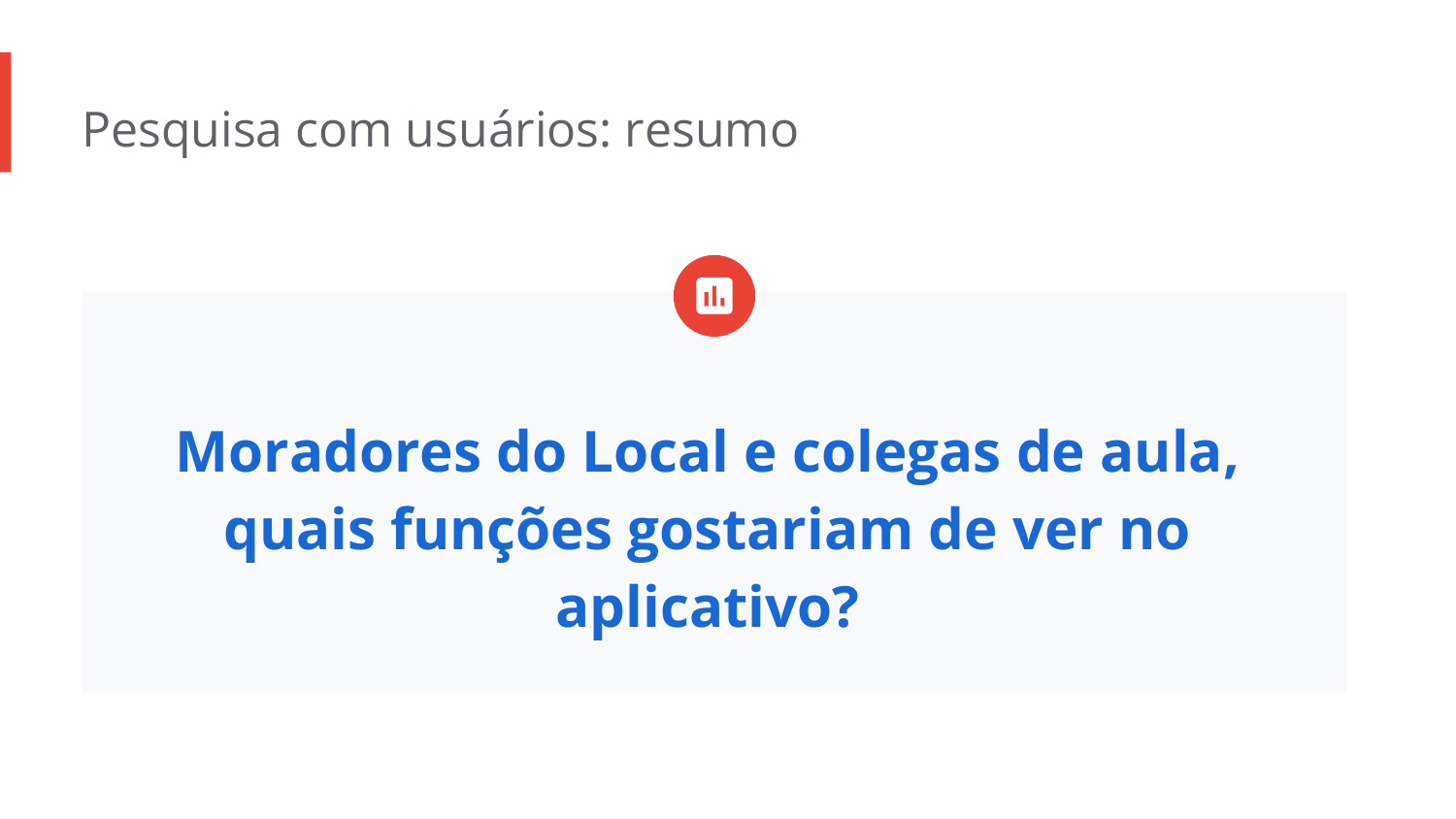

Pesquisa com usuários: resumo

Moradores do Local e colegas de aula, quais funções gostariam de ver no aplicativo?